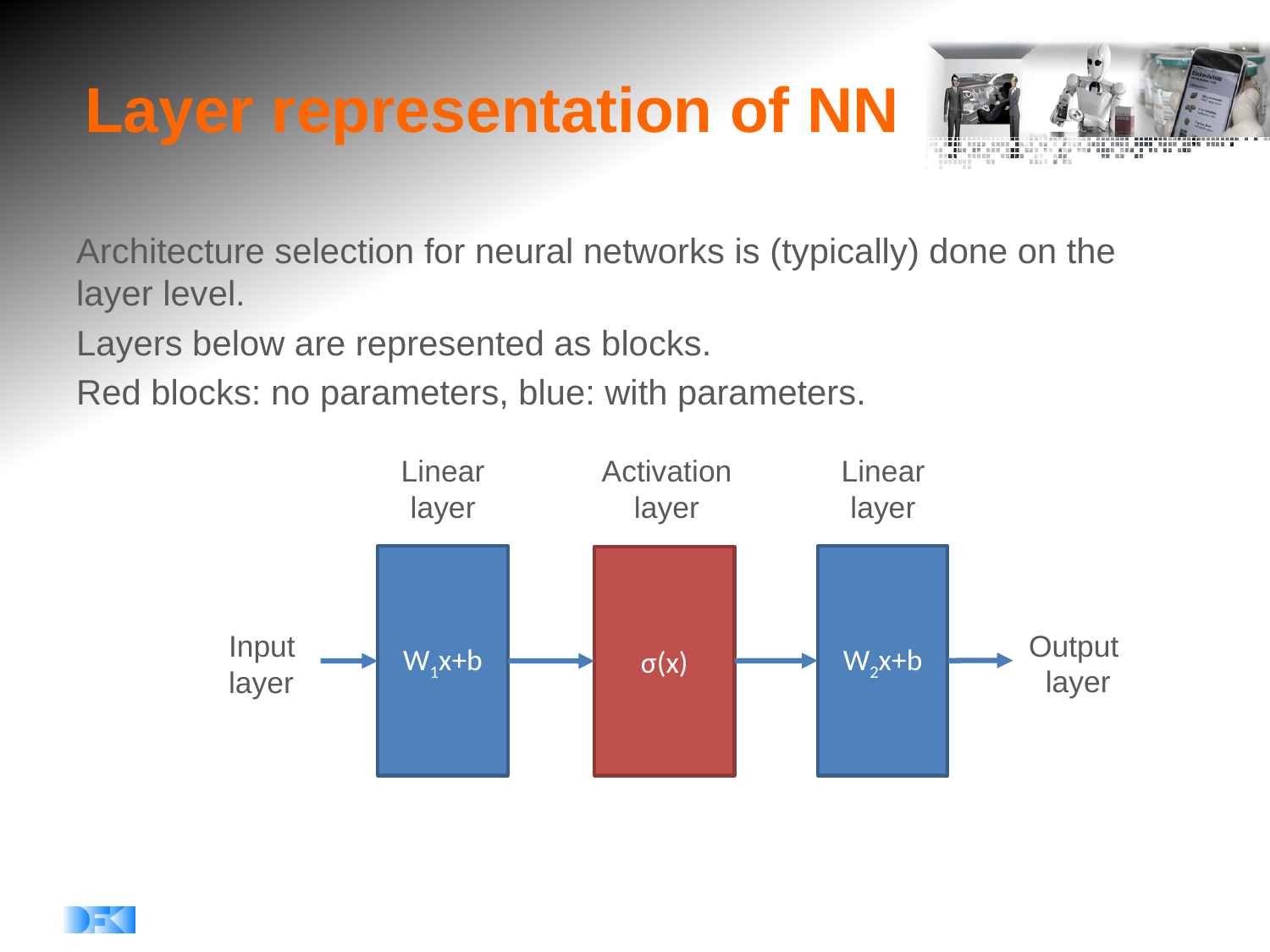

# Layer representation of NN
Architecture selection for neural networks is (typically) done on the layer level.
Layers below are represented as blocks.
Red blocks: no parameters, blue: with parameters.
Linear
layer
Activation
layer
Linear
layer
W1x+b
W2x+b
σ(x)
Input
layer
Output
layer